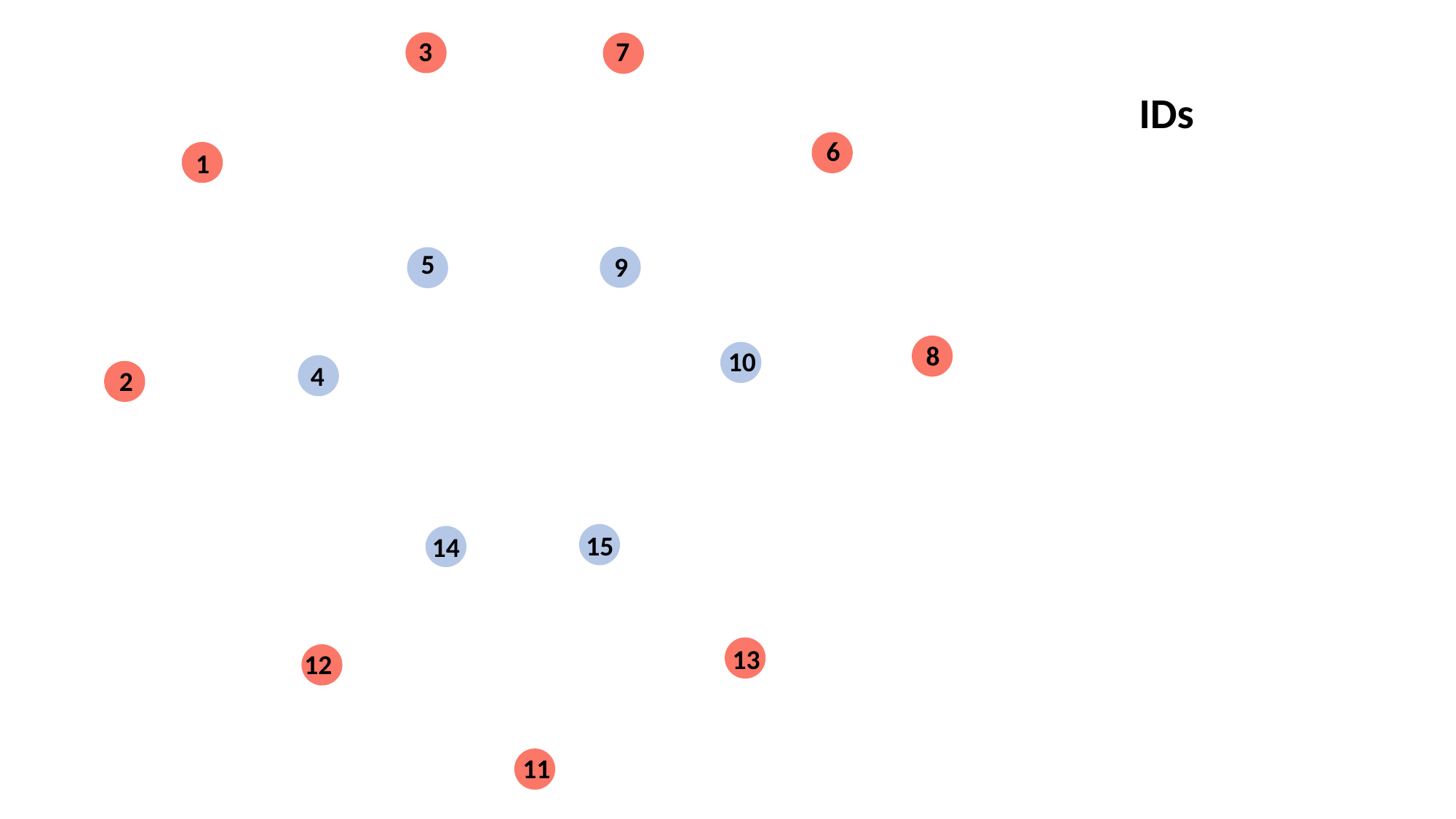

3
7

IDs
6

1

5
9

8

10

4

2

15
14

13

12

11